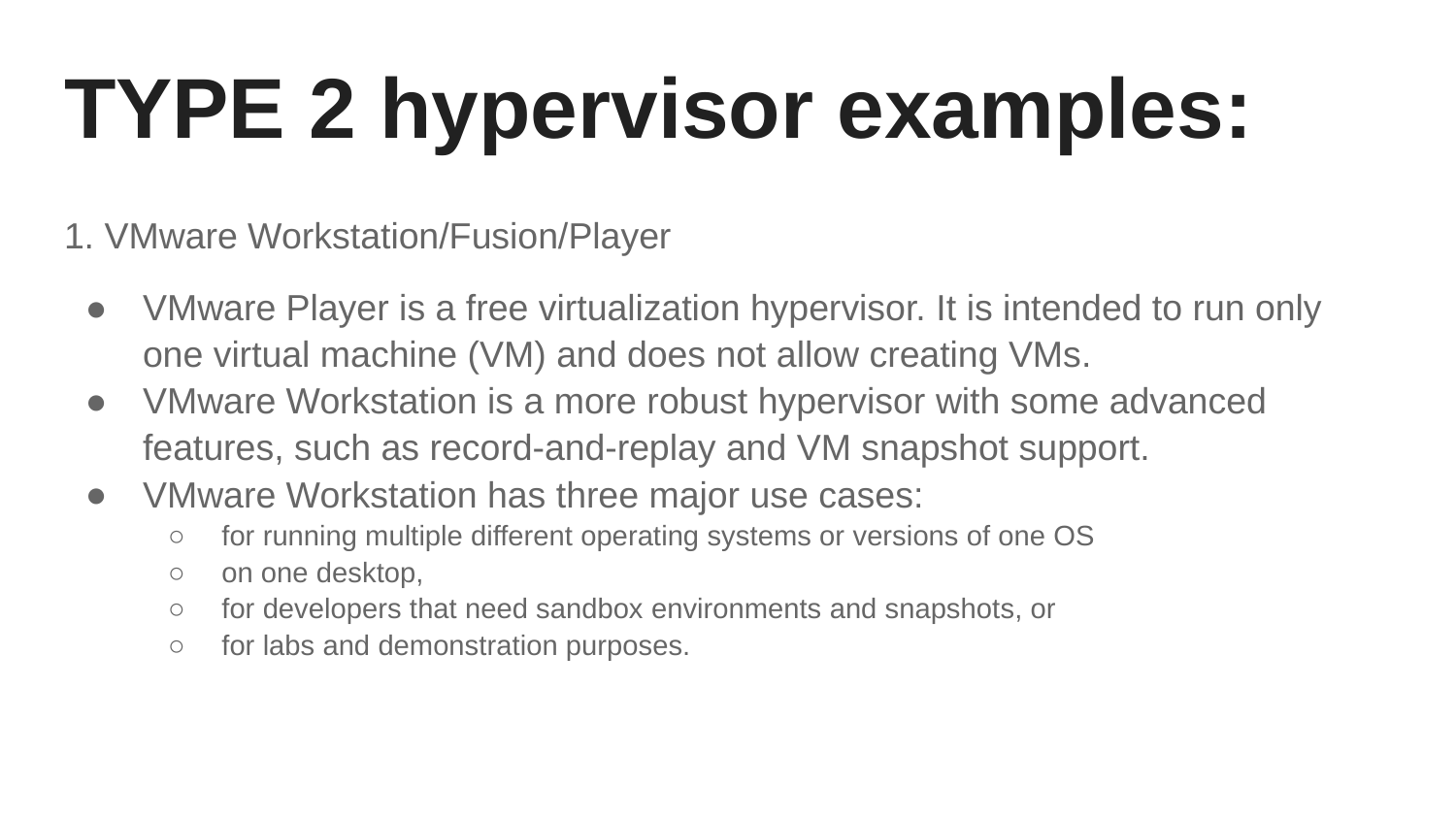

# TYPE 2 hypervisor examples:

1. VMware Workstation/Fusion/Player
VMware Player is a free virtualization hypervisor. It is intended to run only one virtual machine (VM) and does not allow creating VMs.
VMware Workstation is a more robust hypervisor with some advanced features, such as record-and-replay and VM snapshot support.
VMware Workstation has three major use cases:
for running multiple different operating systems or versions of one OS
on one desktop,
for developers that need sandbox environments and snapshots, or
for labs and demonstration purposes.